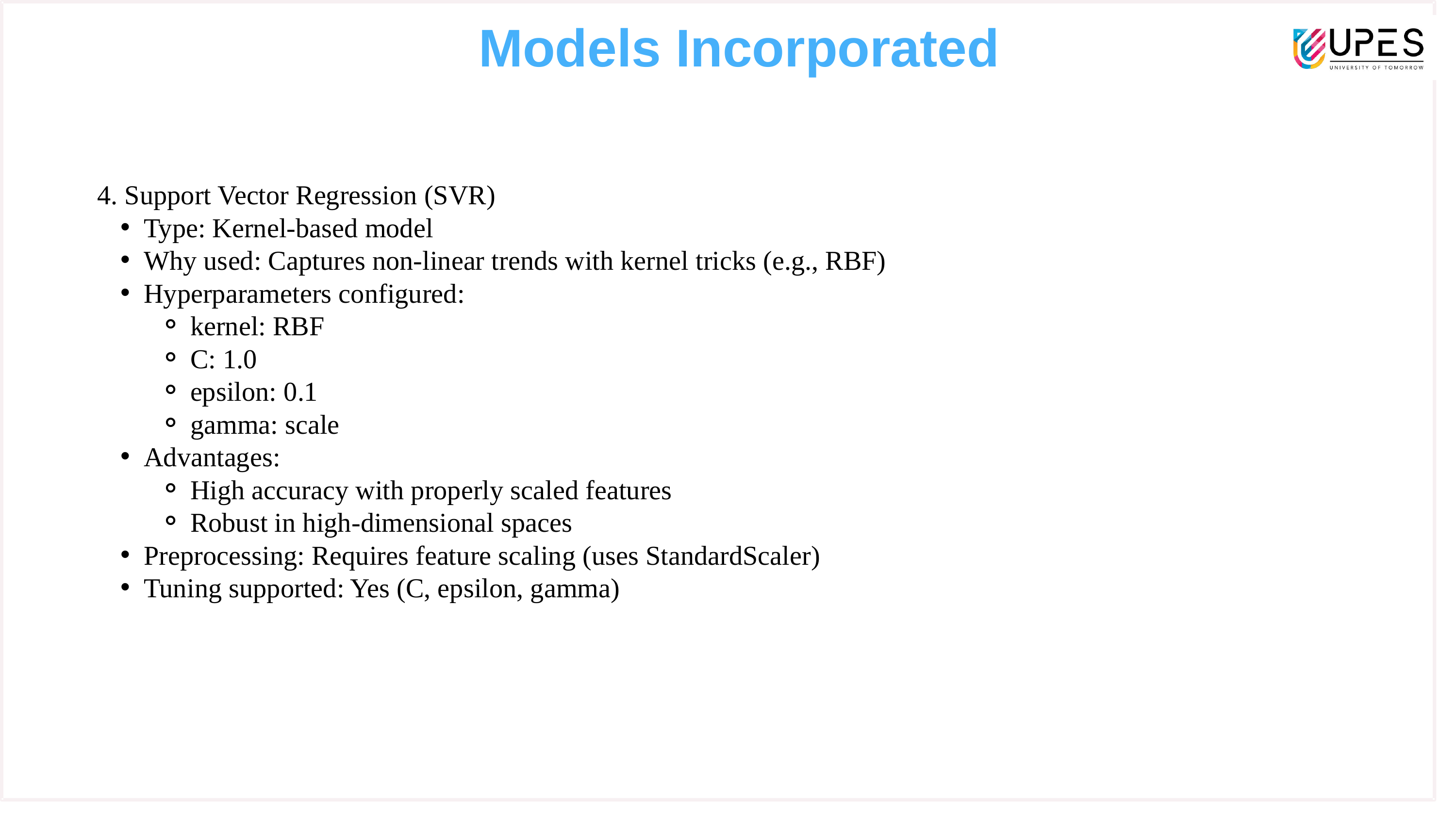

Models Incorporated

4. Support Vector Regression (SVR)
Type: Kernel-based model
Why used: Captures non-linear trends with kernel tricks (e.g., RBF)
Hyperparameters configured:
kernel: RBF
C: 1.0
epsilon: 0.1
gamma: scale
Advantages:
High accuracy with properly scaled features
Robust in high-dimensional spaces
Preprocessing: Requires feature scaling (uses StandardScaler)
Tuning supported: Yes (C, epsilon, gamma)